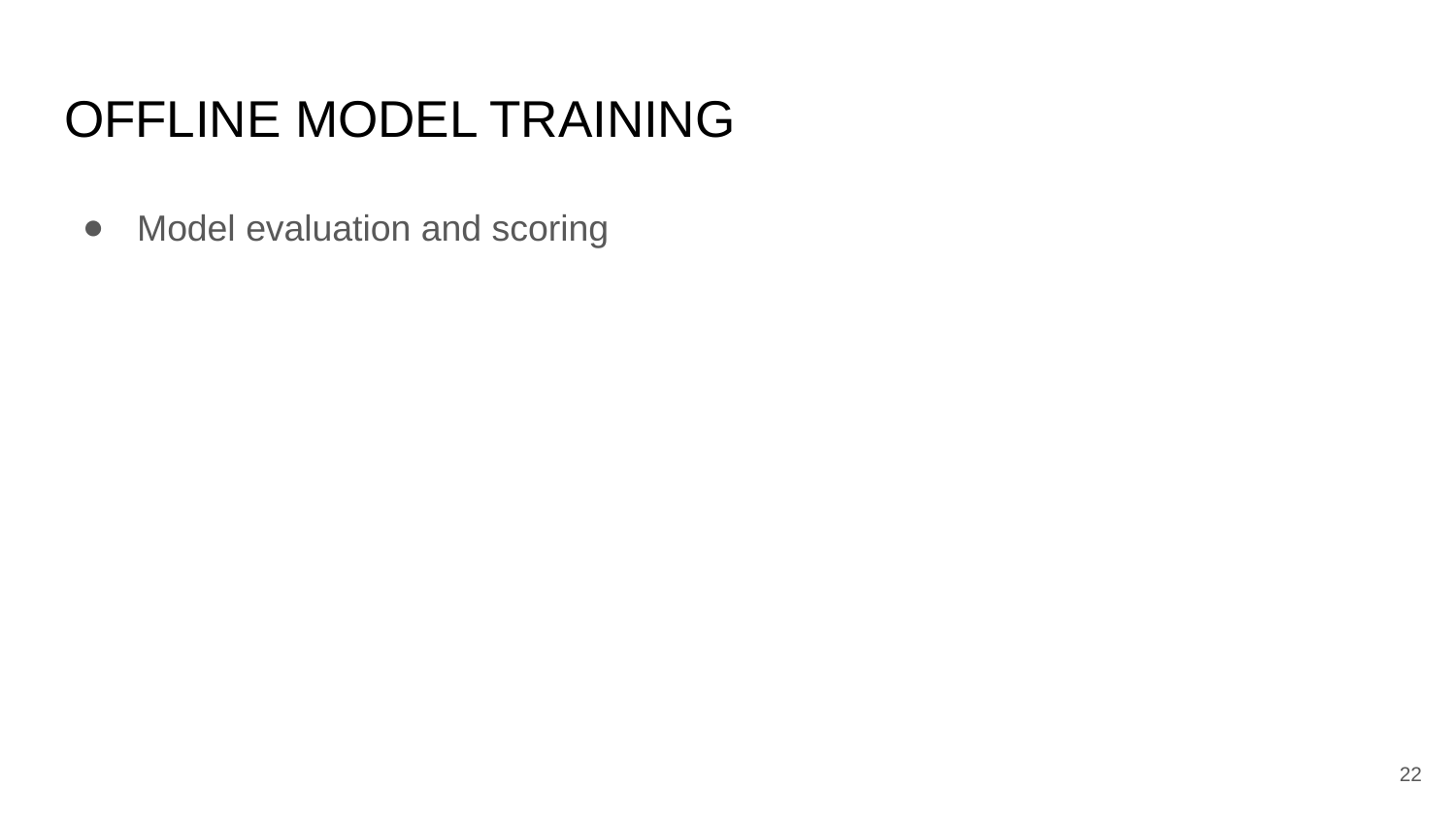

# OFFLINE MODEL TRAINING
Model evaluation and scoring
22